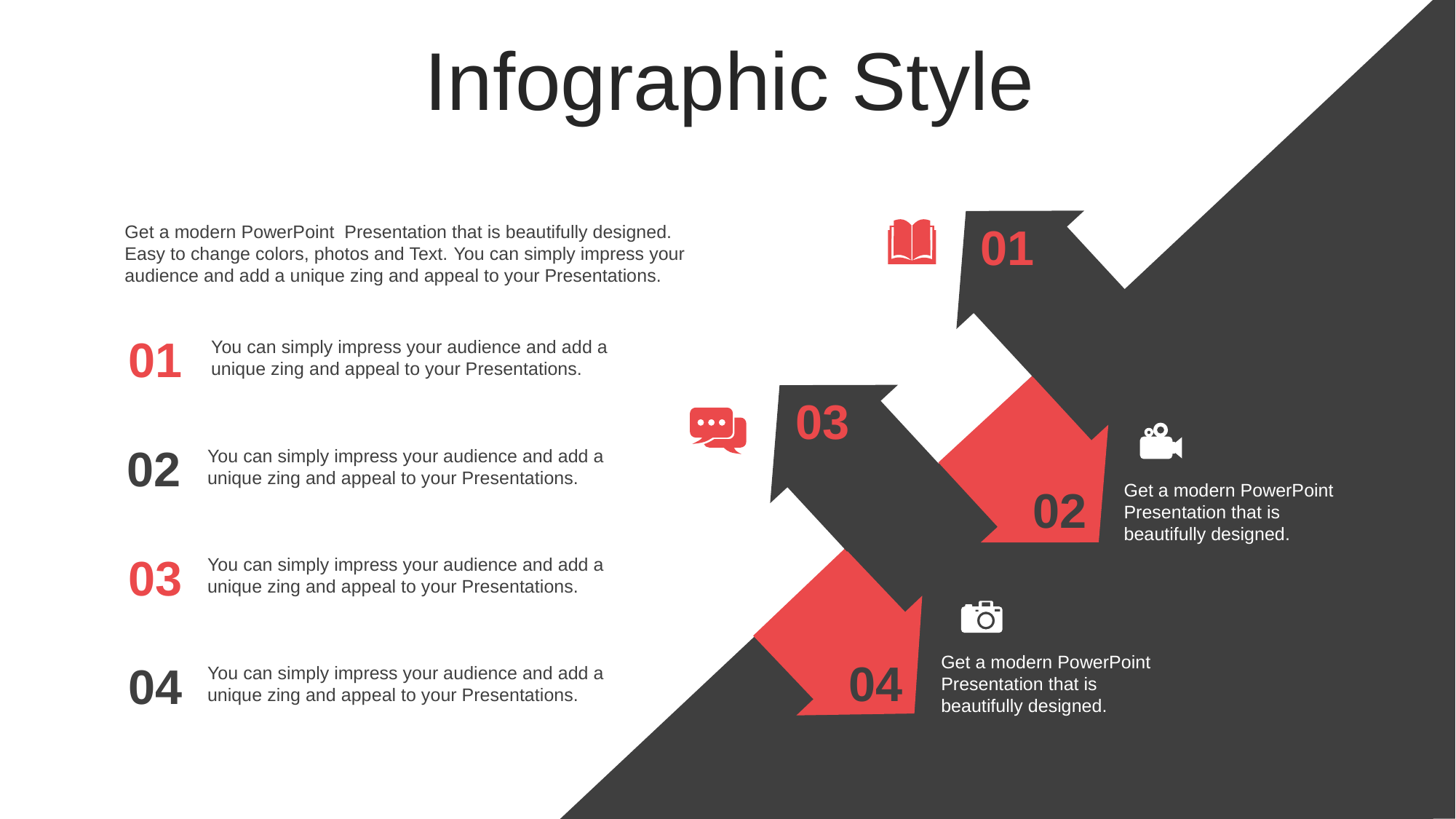

Infographic Style

Get a modern PowerPoint  Presentation that is beautifully designed. Easy to change colors, photos and Text. You can simply impress your audience and add a unique zing and appeal to your Presentations.
01

01
You can simply impress your audience and add a unique zing and appeal to your Presentations.

03

02
You can simply impress your audience and add a unique zing and appeal to your Presentations.
Get a modern PowerPoint  Presentation that is beautifully designed.
02
03
You can simply impress your audience and add a unique zing and appeal to your Presentations.

Get a modern PowerPoint  Presentation that is beautifully designed.
04
04
You can simply impress your audience and add a unique zing and appeal to your Presentations.